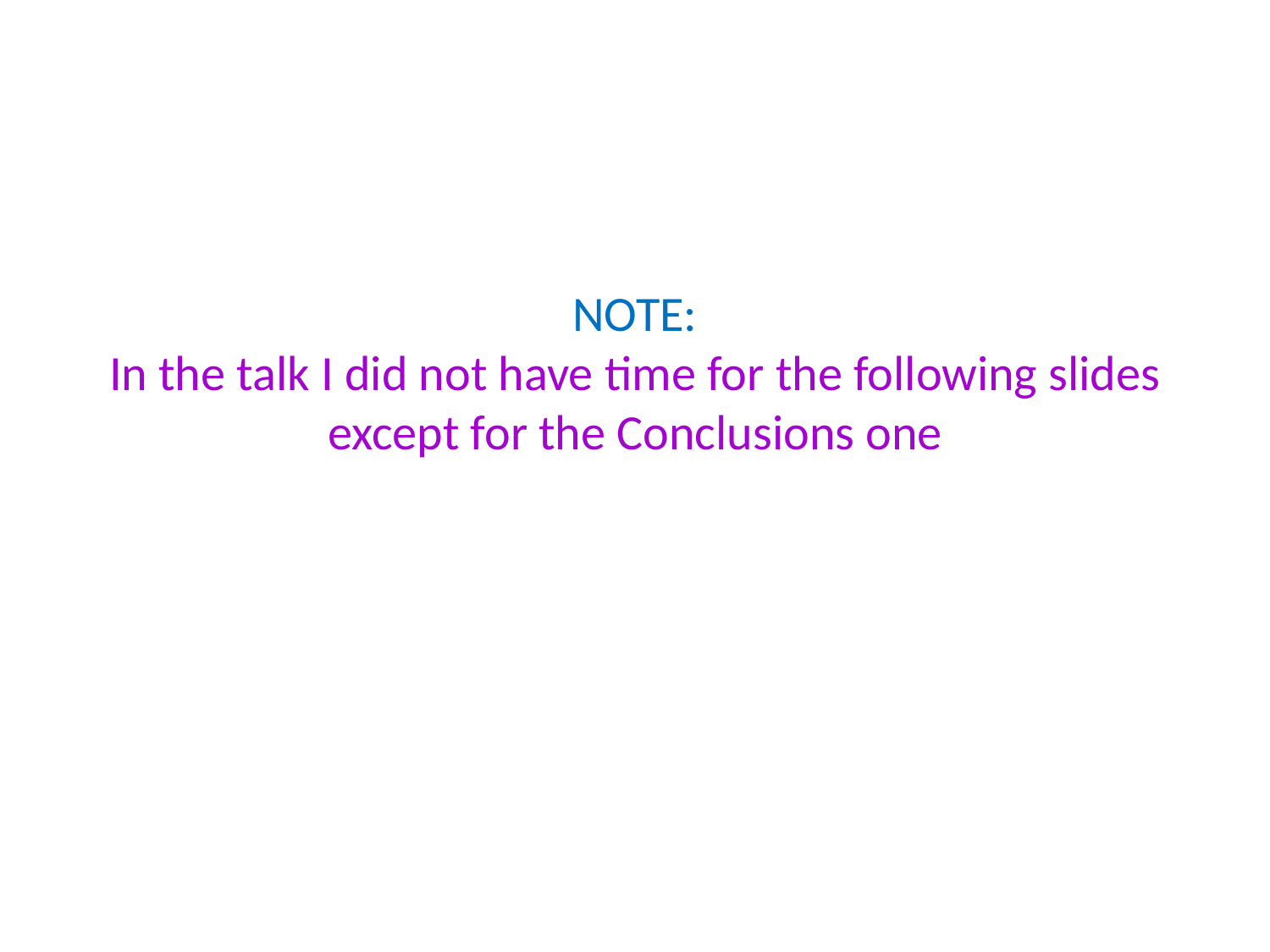

# NOTE: In the talk I did not have time for the following slides except for the Conclusions one